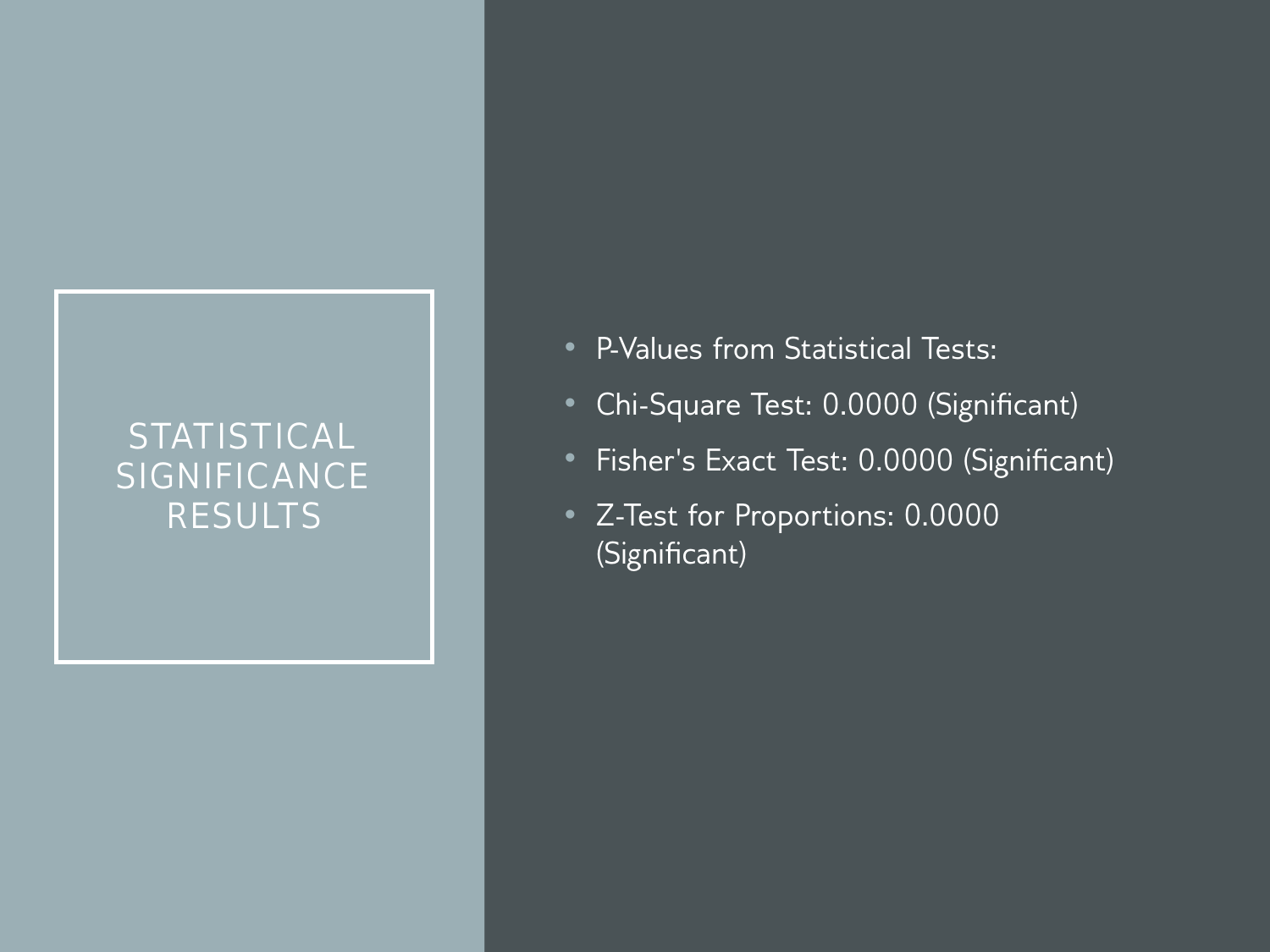

P-Values from Statistical Tests:
Chi-Square Test: 0.0000 (Significant)
Fisher's Exact Test: 0.0000 (Significant)
Z-Test for Proportions: 0.0000 (Significant)

# Statistical Significance Results